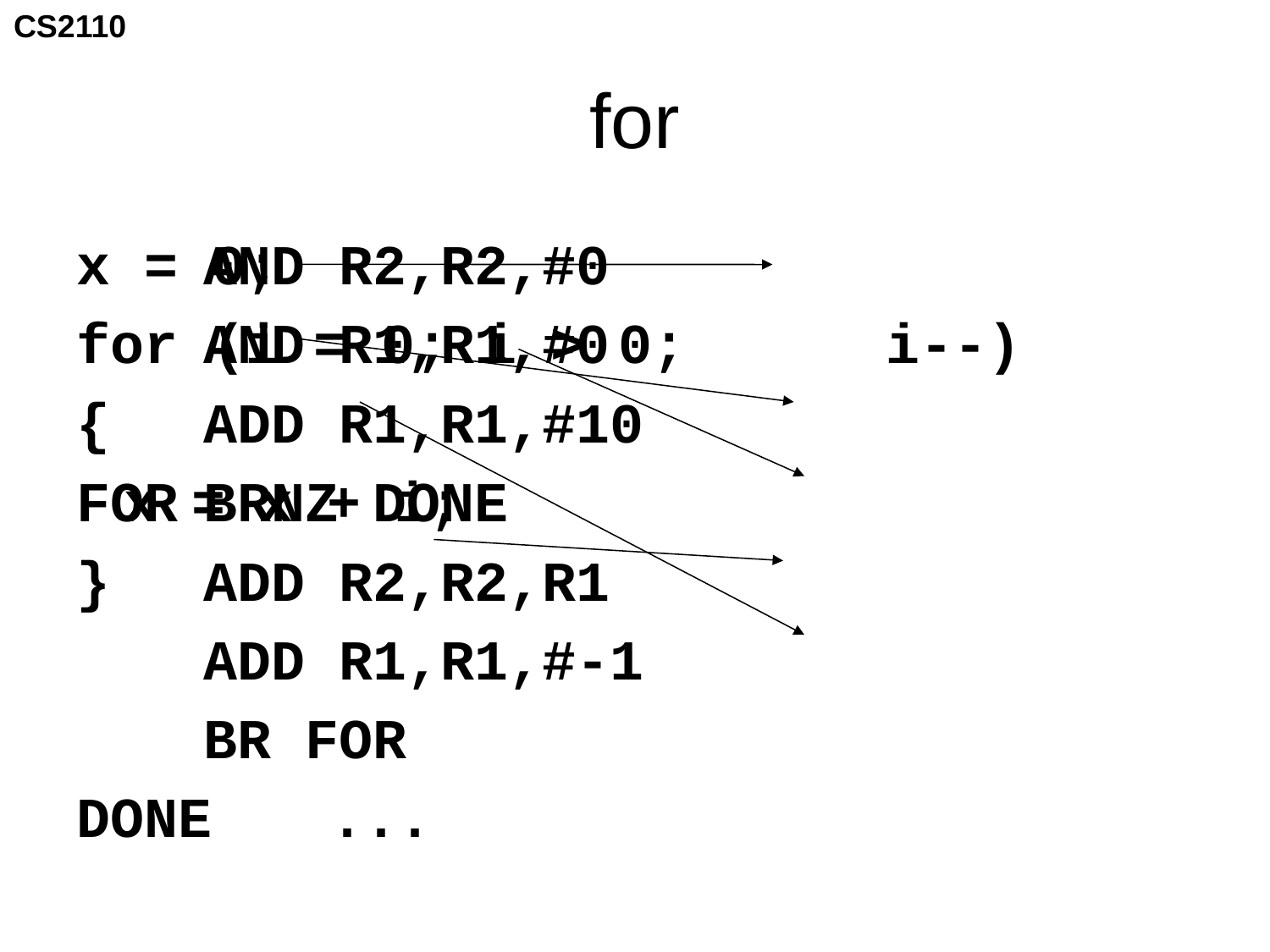

# for
x = 0;
for (i = 0; i > 0; 		i--)
{
	x = x + i;
}
		AND R2,R2,#0
		AND R1,R1,#0
		ADD R1,R1,#10
	FOR	BRNZ DONE
		ADD R2,R2,R1
		ADD R1,R1,#-1
		BR FOR
DONE	...